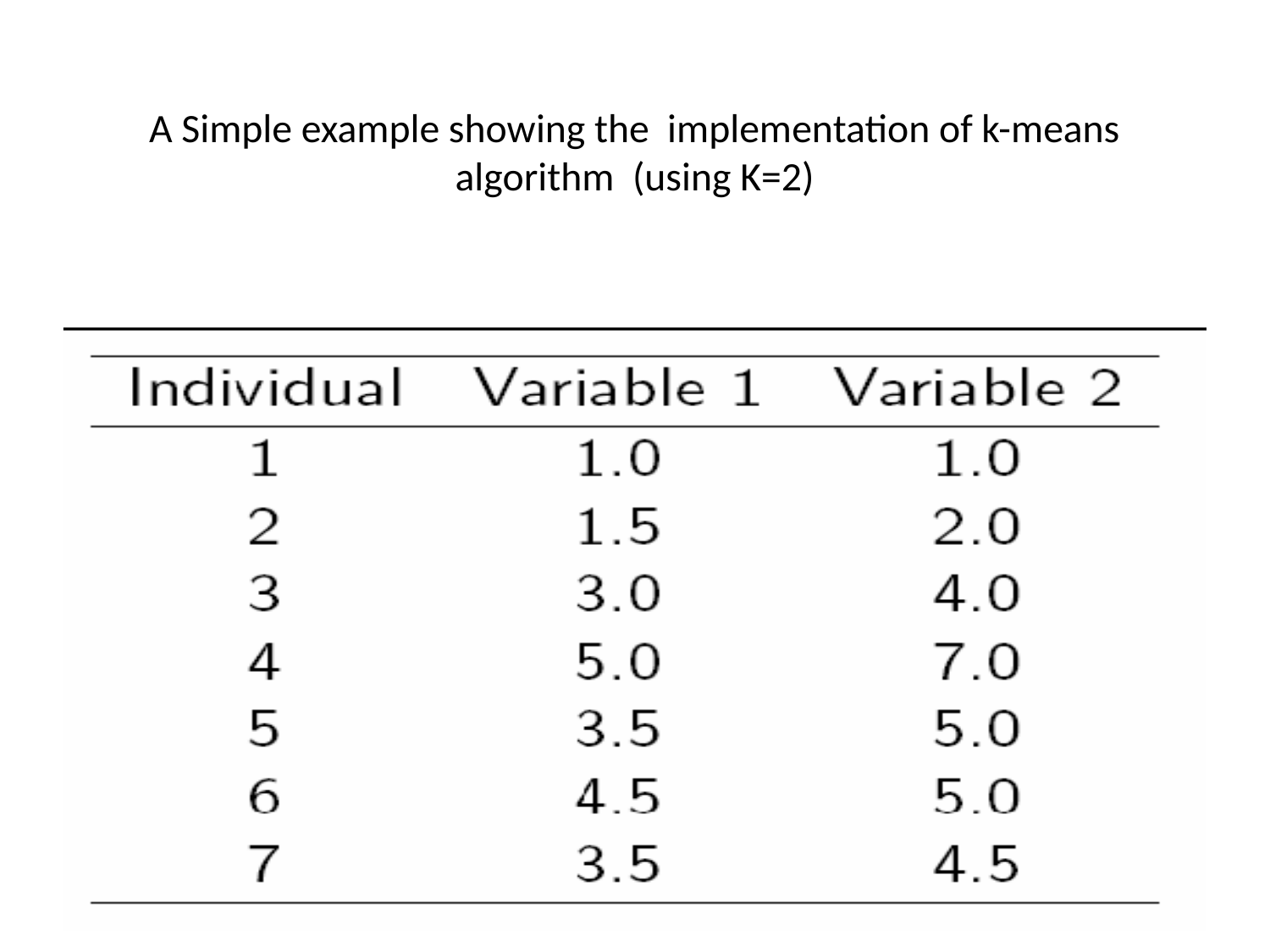

# A Simple example showing the  implementation of k-means algorithm  (using K=2)